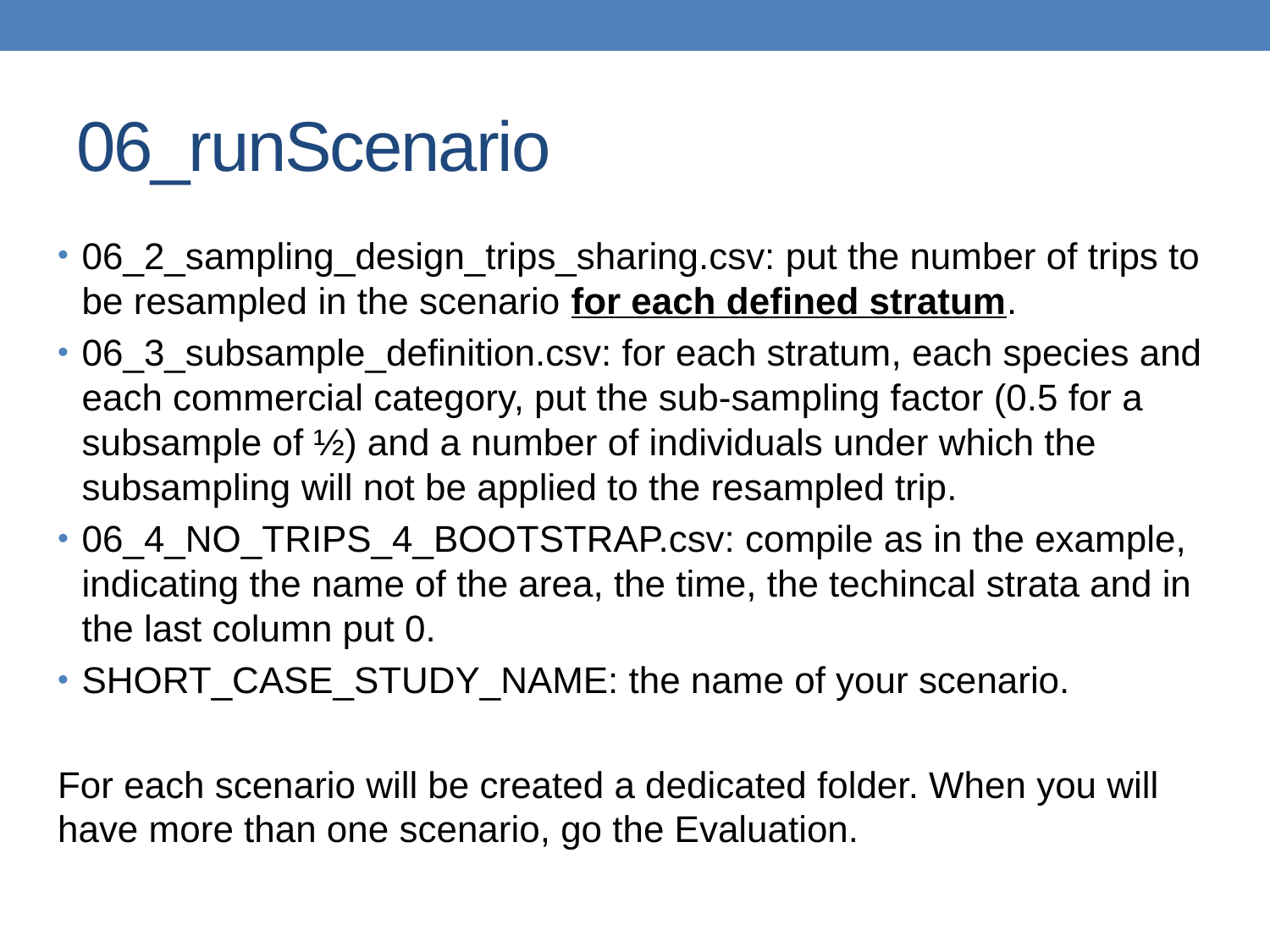

# 06_runScenario
06_2_sampling_design_trips_sharing.csv: put the number of trips to be resampled in the scenario for each defined stratum.
06_3_subsample_definition.csv: for each stratum, each species and each commercial category, put the sub-sampling factor (0.5 for a subsample of ½) and a number of individuals under which the subsampling will not be applied to the resampled trip.
06_4_NO_TRIPS_4_BOOTSTRAP.csv: compile as in the example, indicating the name of the area, the time, the techincal strata and in the last column put 0.
SHORT_CASE_STUDY_NAME: the name of your scenario.

For each scenario will be created a dedicated folder. When you will have more than one scenario, go the Evaluation.